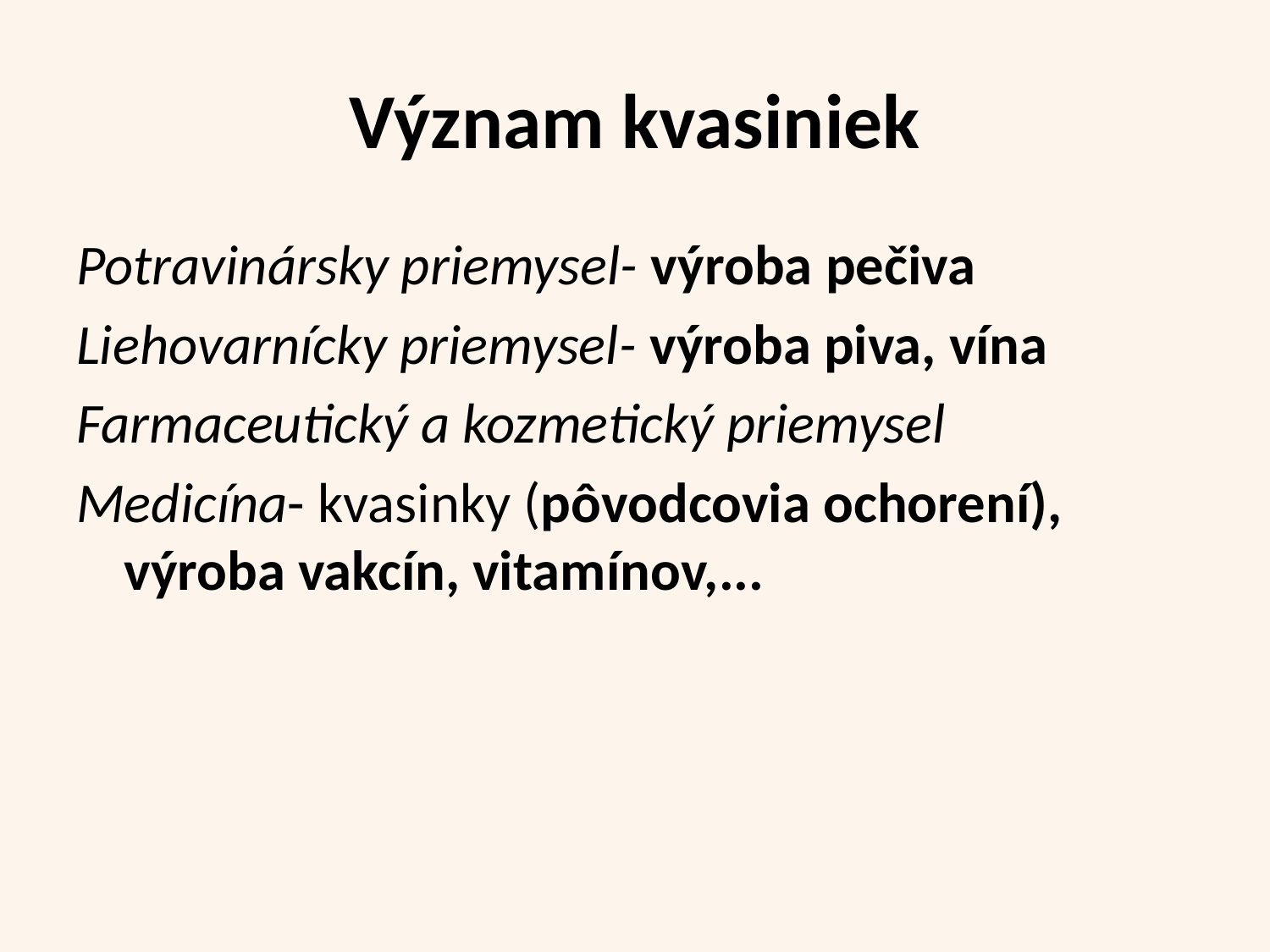

# Význam kvasiniek
Potravinársky priemysel- výroba pečiva
Liehovarnícky priemysel- výroba piva, vína
Farmaceutický a kozmetický priemysel
Medicína- kvasinky (pôvodcovia ochorení), výroba vakcín, vitamínov,...